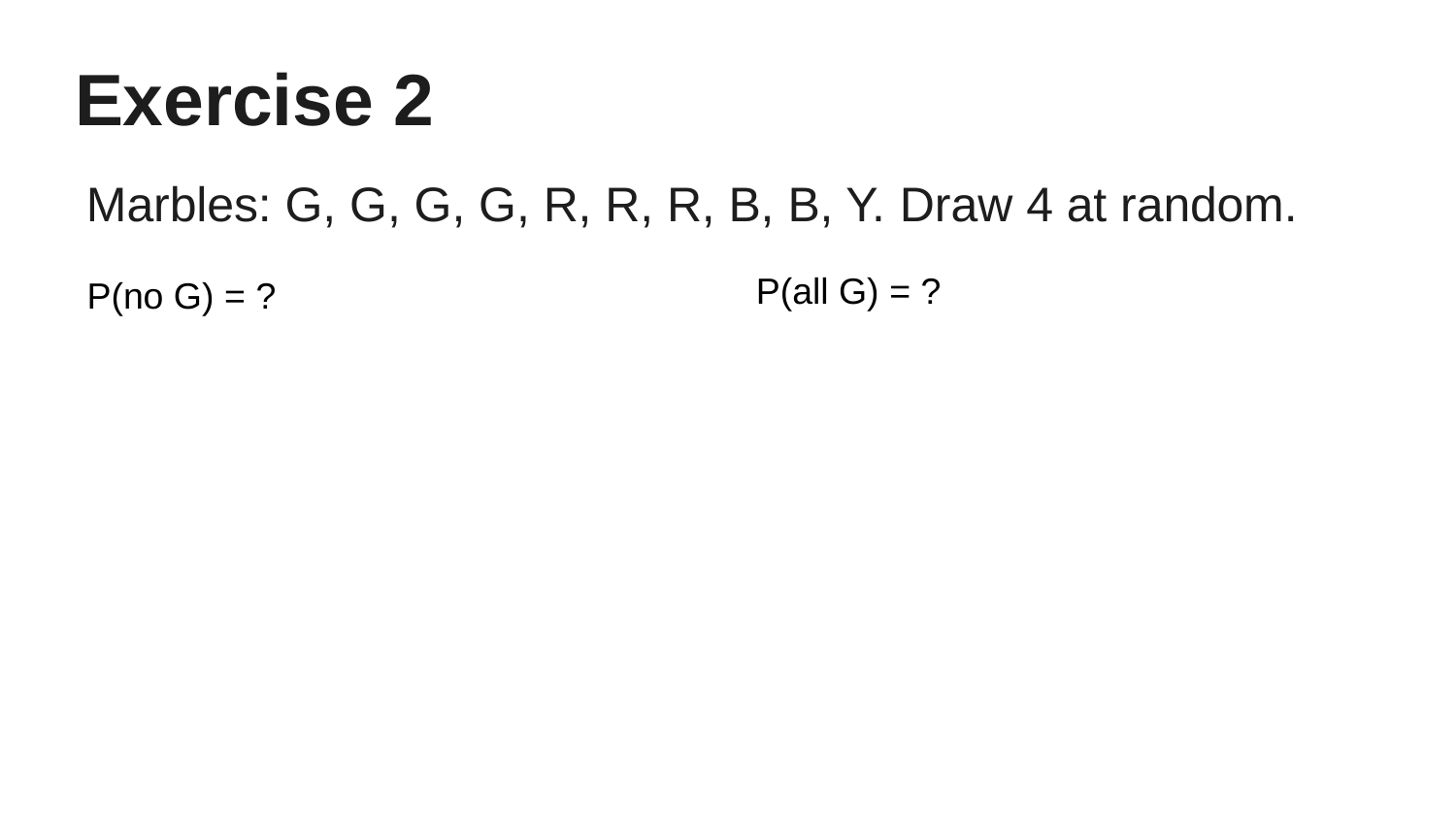

# Exercise 2

Marbles: G, G, G, G, R, R, R, B, B, Y. Draw 4 at random.

P(all G) = ?

P(no G) = ?